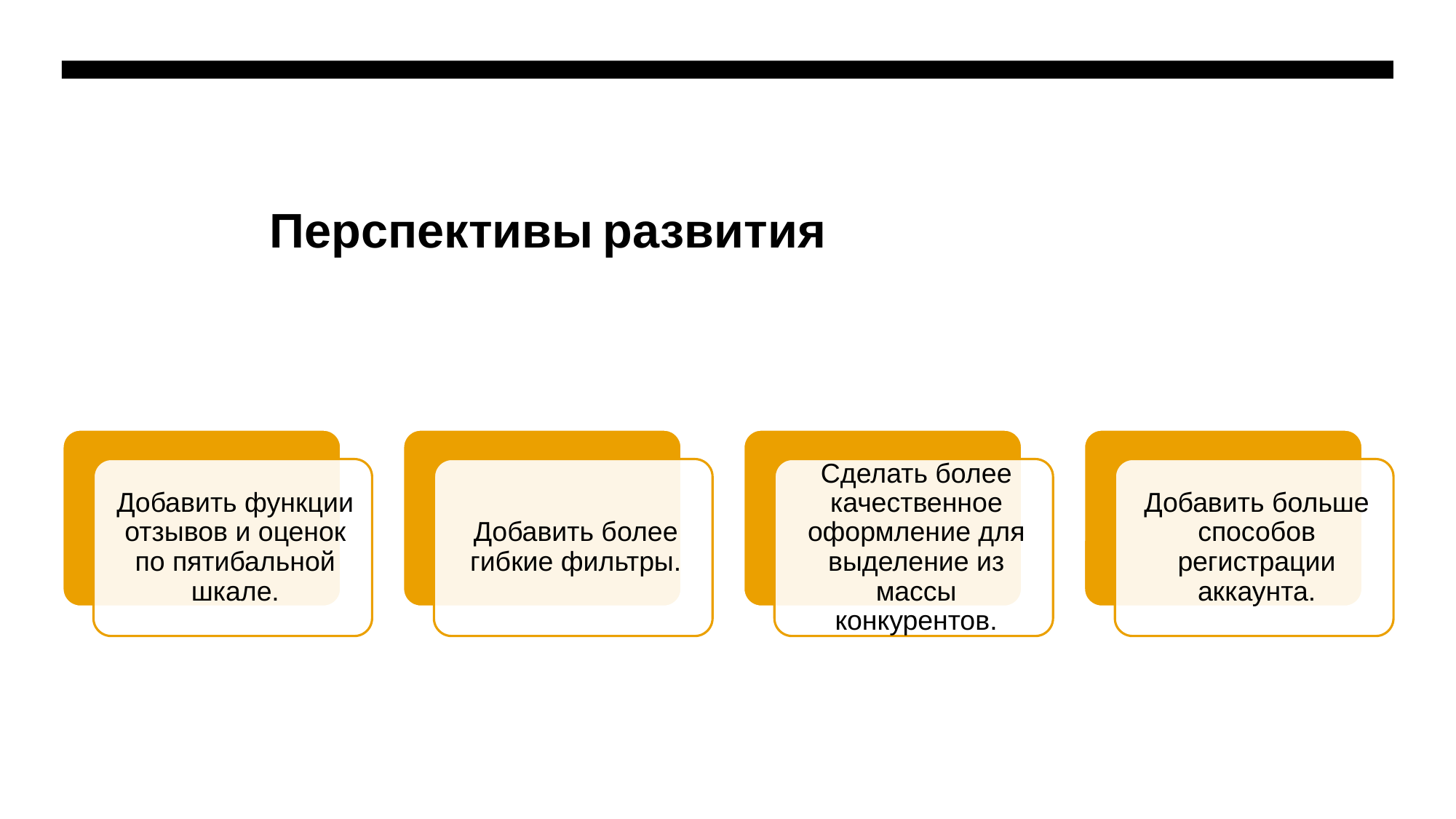

# Перспективы развития
Добавить функции отзывов и оценок по пятибальной шкале.
Добавить более гибкие фильтры.
Сделать более качественное оформление для выделение из массы конкурентов.
Добавить больше способов регистрации аккаунта.